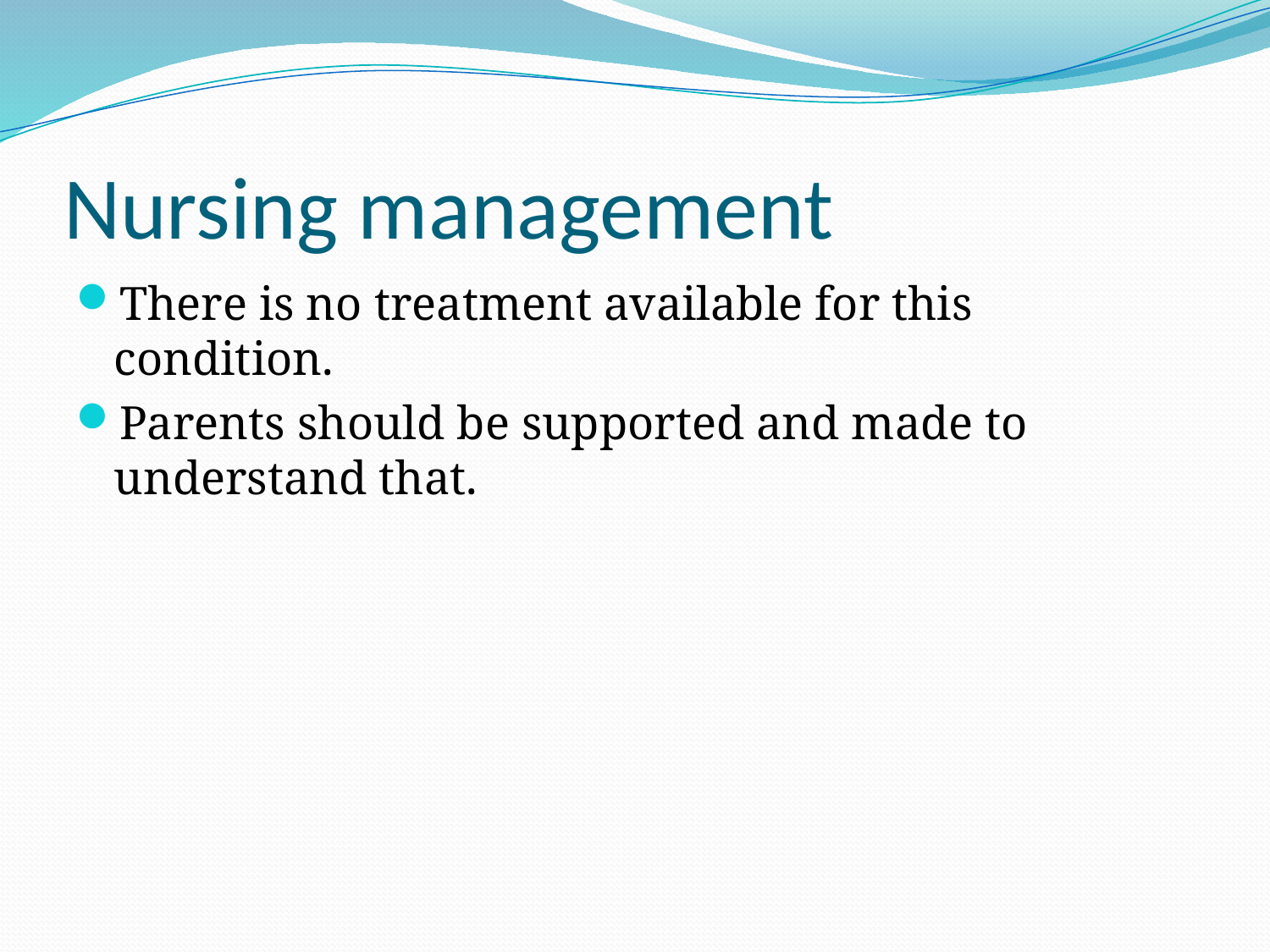

# Nursing management
There is no treatment available for this condition.
Parents should be supported and made to understand that.